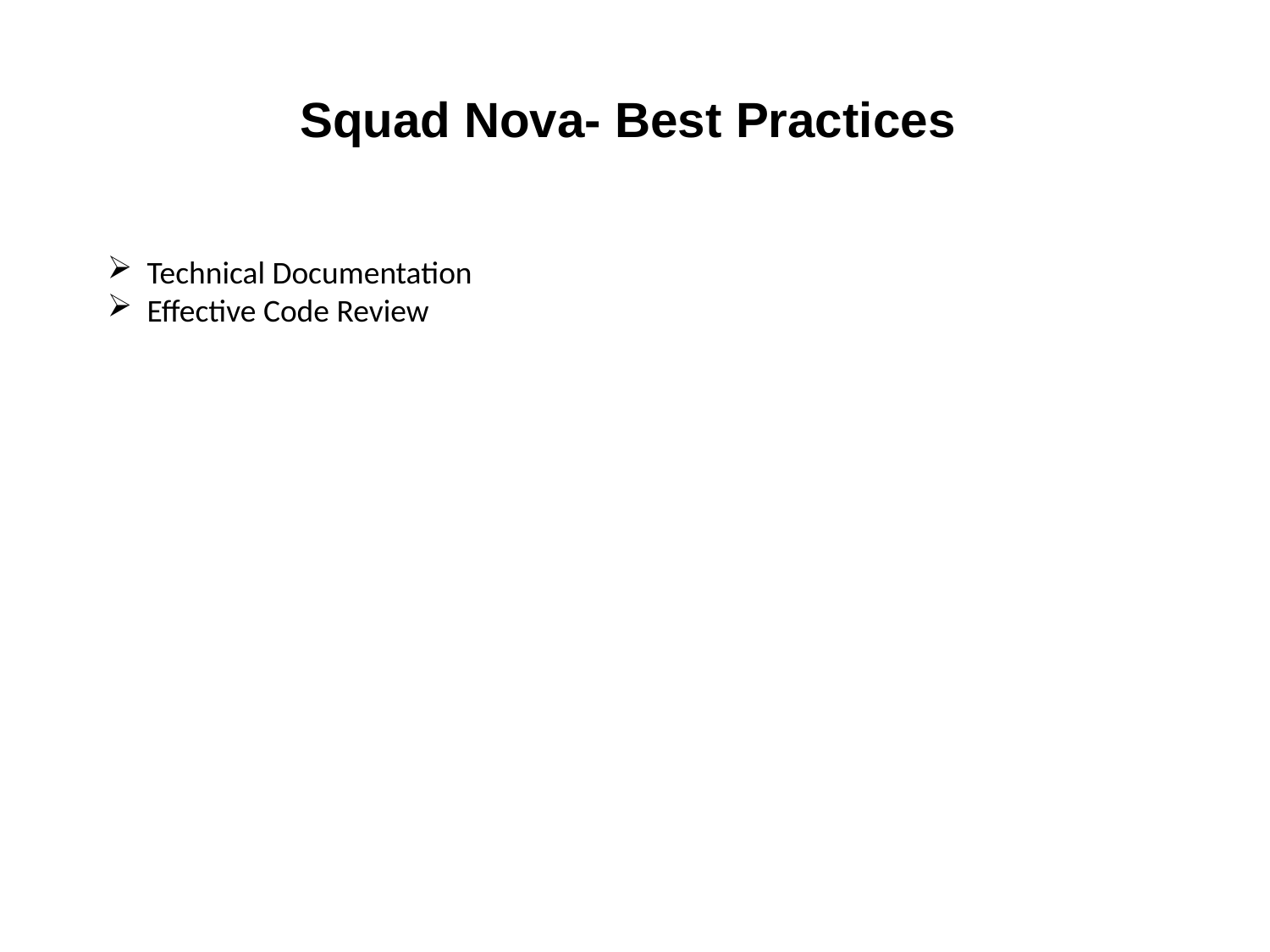

# Squad Nova- Best Practices
Technical Documentation
Effective Code Review